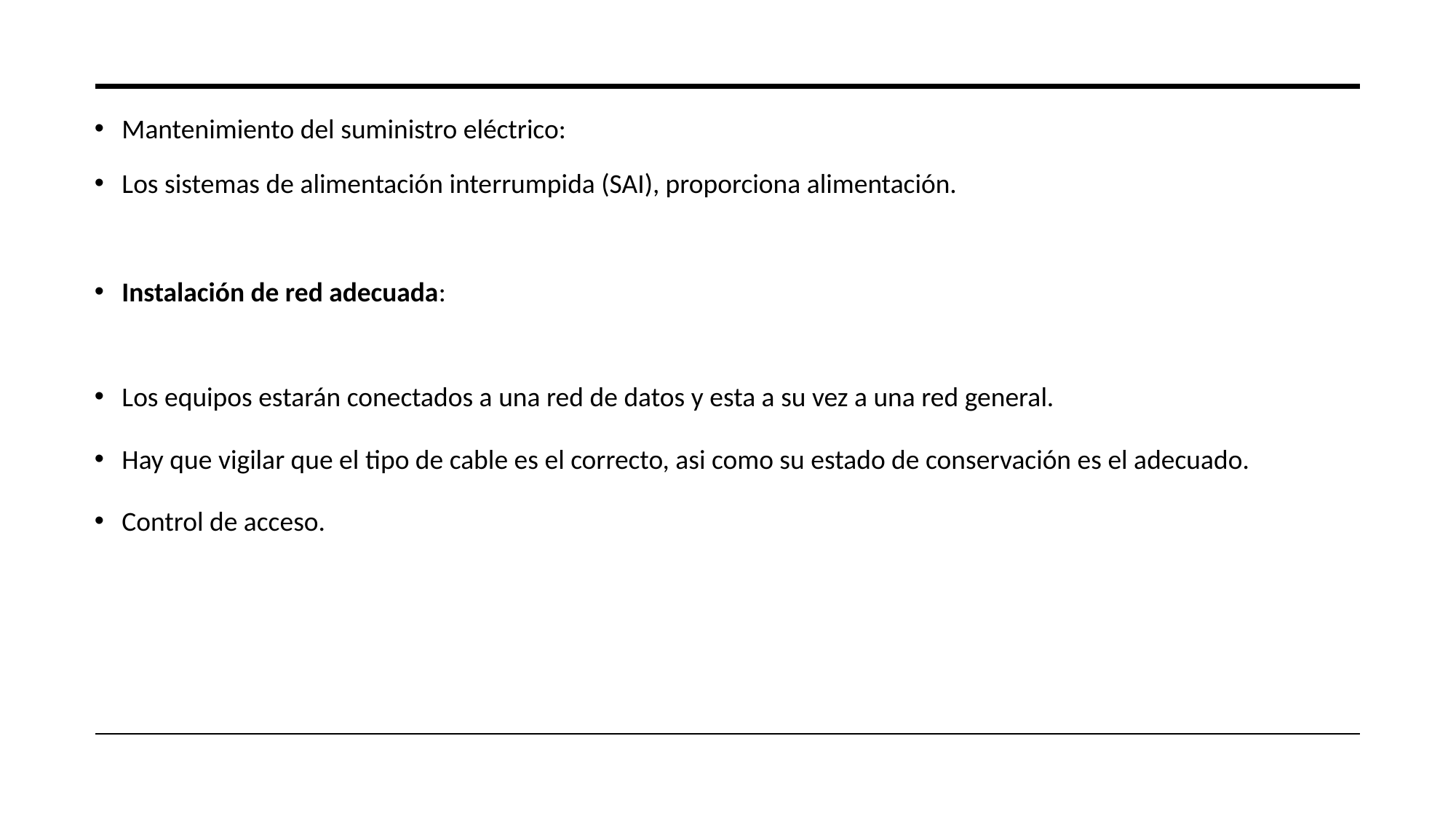

Mantenimiento del suministro eléctrico:
Los sistemas de alimentación interrumpida (SAI), proporciona alimentación.

Instalación de red adecuada:

Los equipos estarán conectados a una red de datos y esta a su vez a una red general.
Hay que vigilar que el tipo de cable es el correcto, asi como su estado de conservación es el adecuado.
Control de acceso.